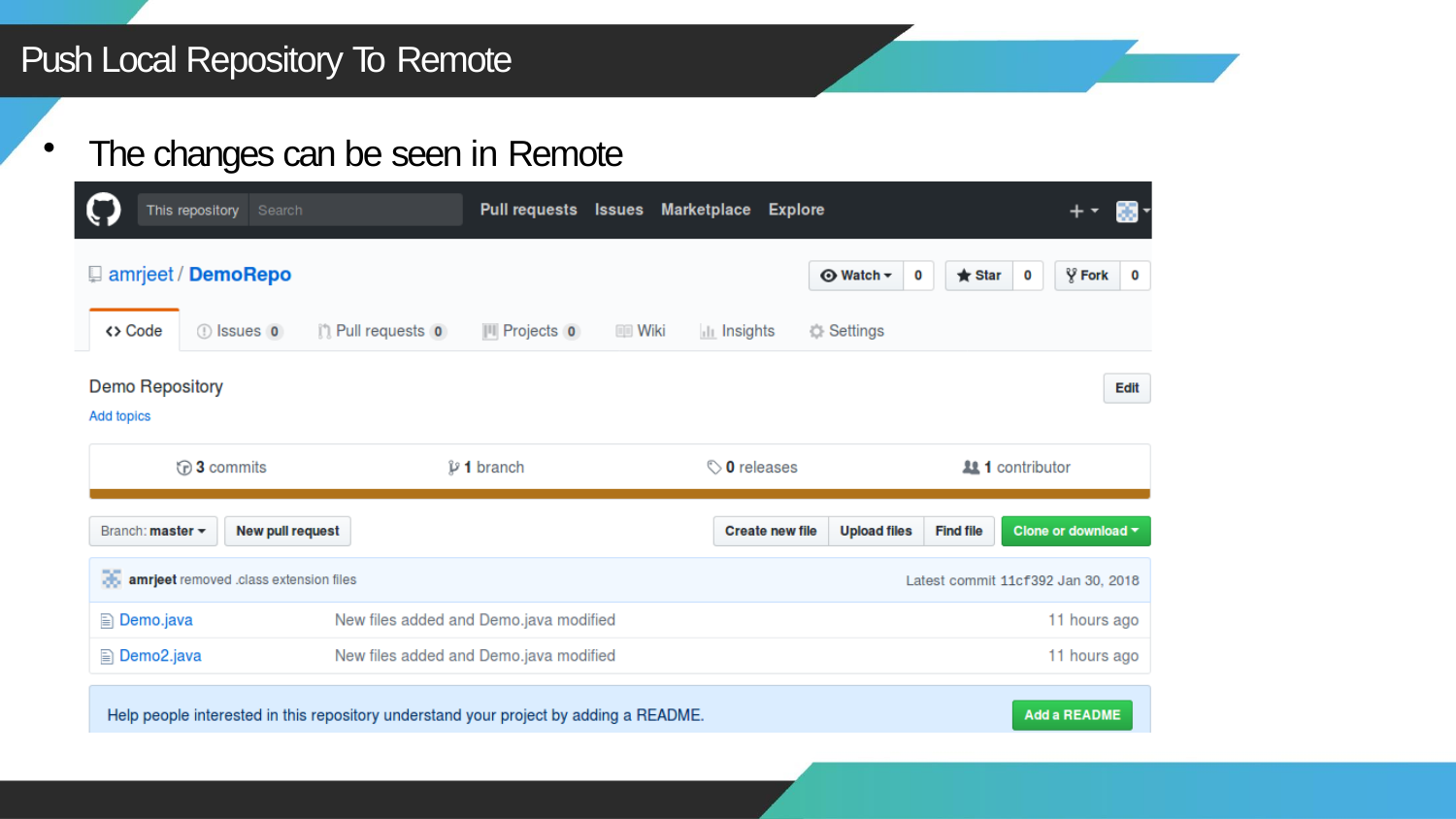

Push Local Repository To Remote

The changes can be seen in Remote repository